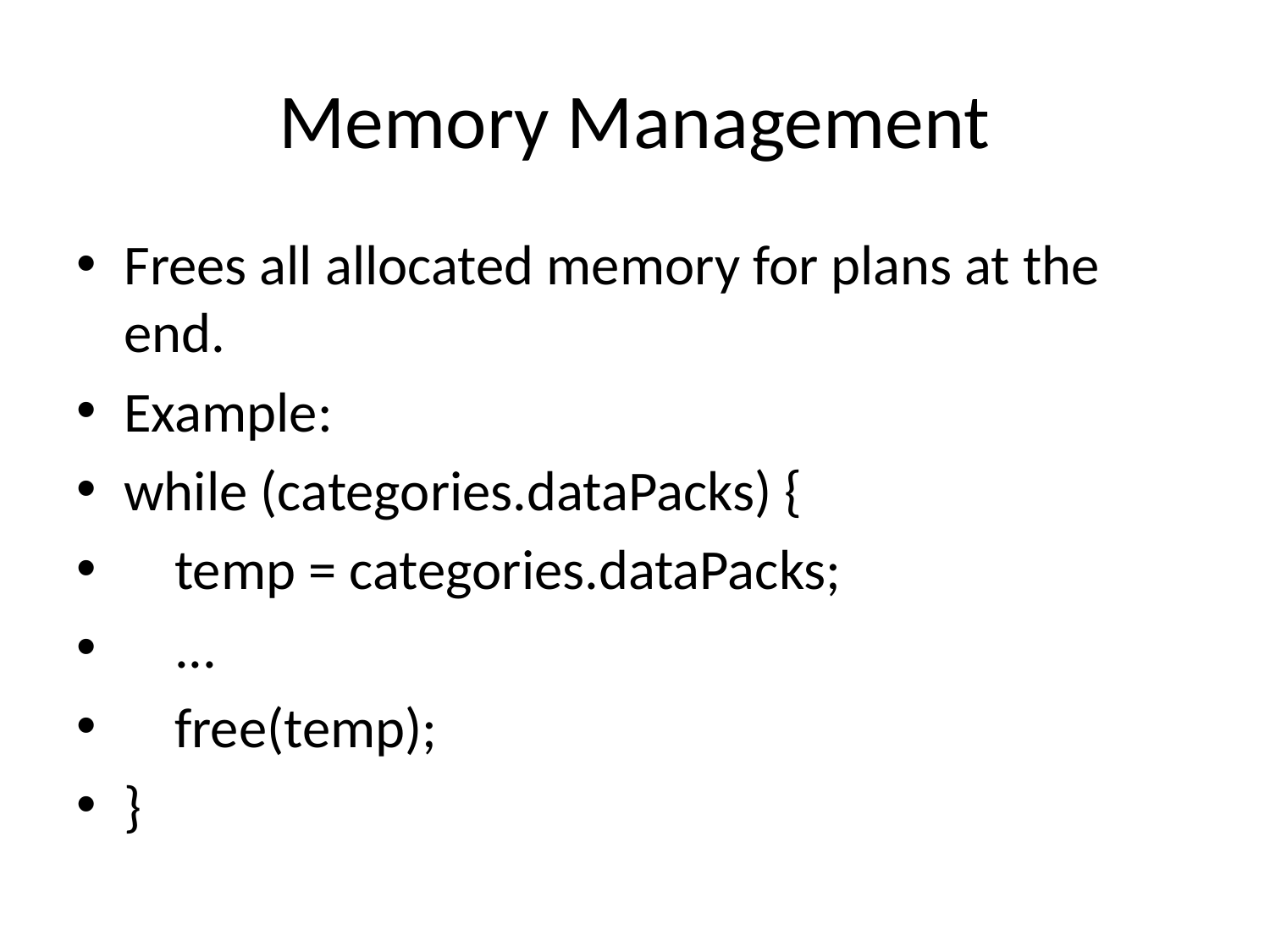

# Memory Management
Frees all allocated memory for plans at the end.
Example:
while (categories.dataPacks) {
    temp = categories.dataPacks;
    ...
    free(temp);
}